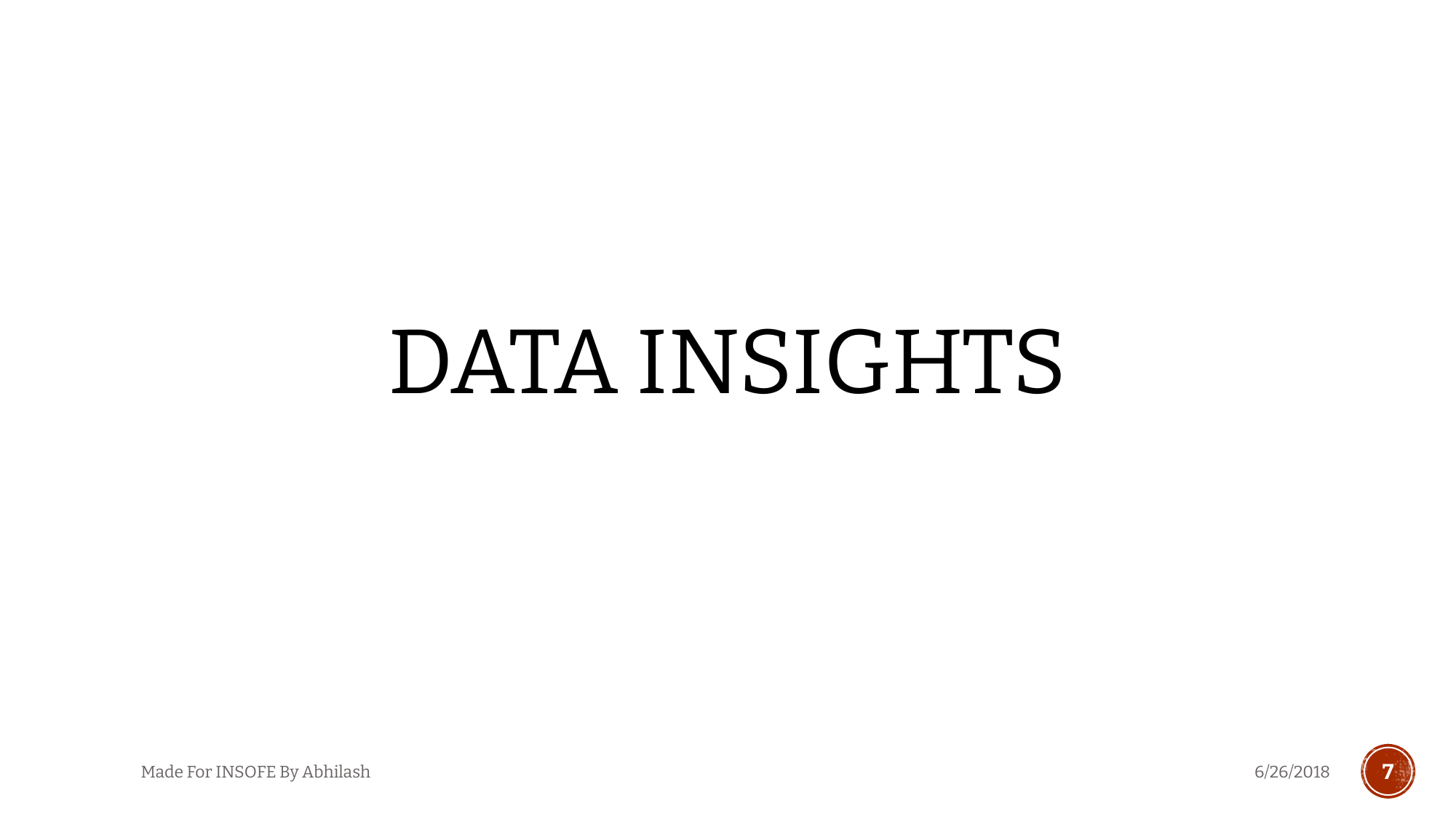

# Data Insights
Made For INSOFE By Abhilash
6/26/2018
7